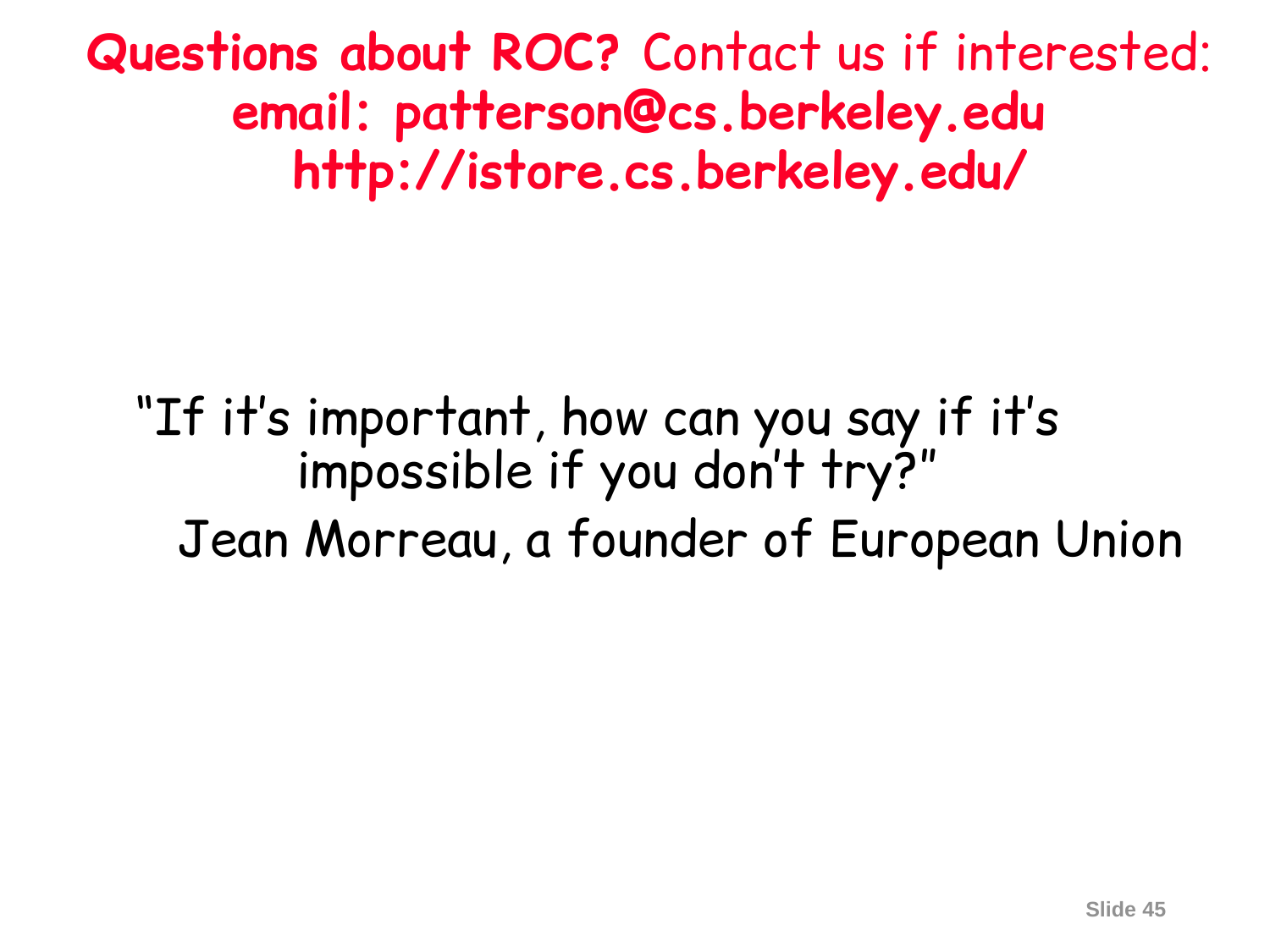

Questions about ROC? Contact us if interested:
email: patterson@cs.berkeley.edu
 http://istore.cs.berkeley.edu/
“If it’s important, how can you say if it’s impossible if you don’t try?”
Jean Morreau, a founder of European Union